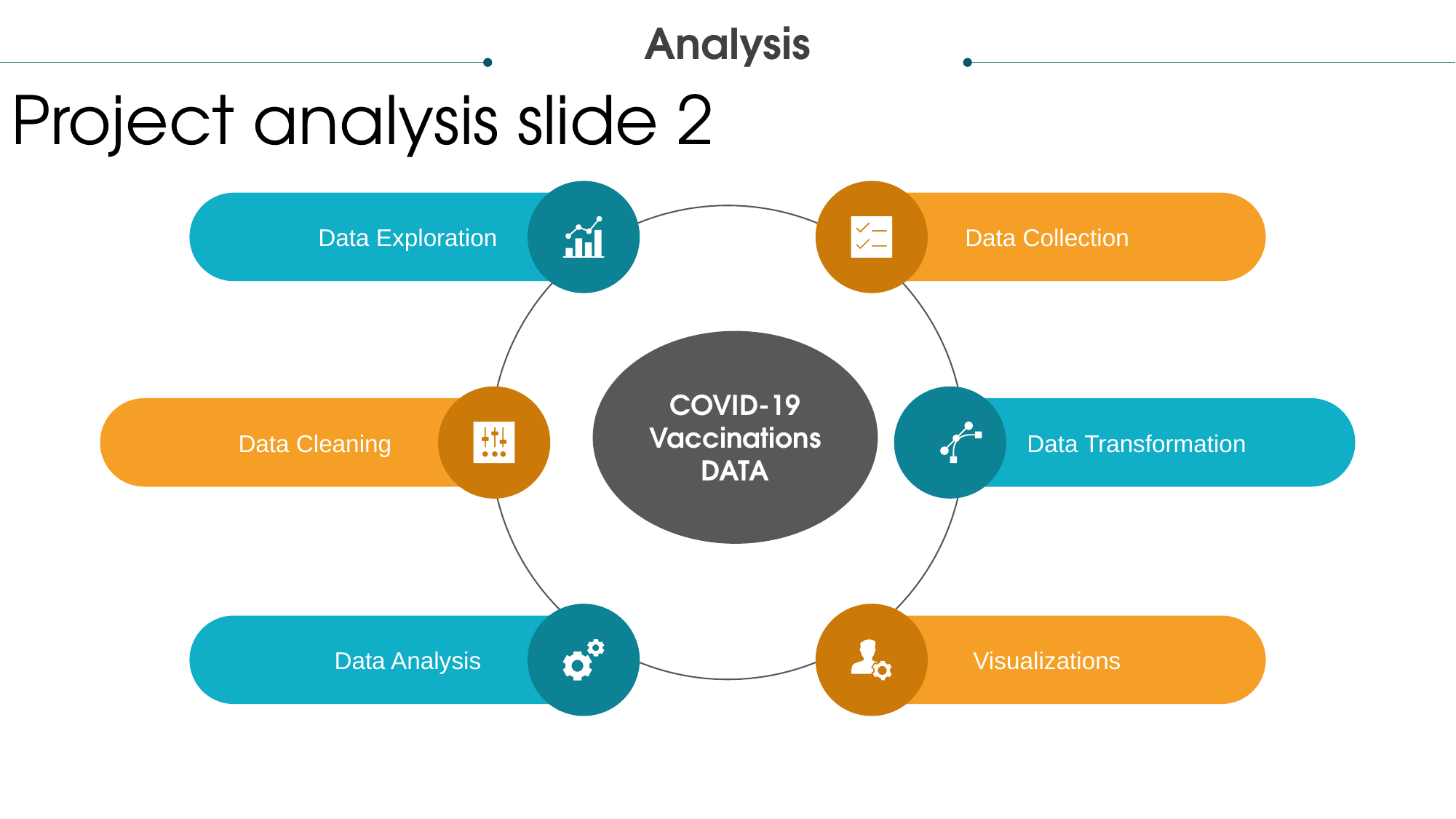

Analysis
Project analysis slide 2

Data Exploration
Data Collection

COVID-19 Vaccinations DATA

Data Cleaning
Data Transformation

Data Analysis
Visualizations